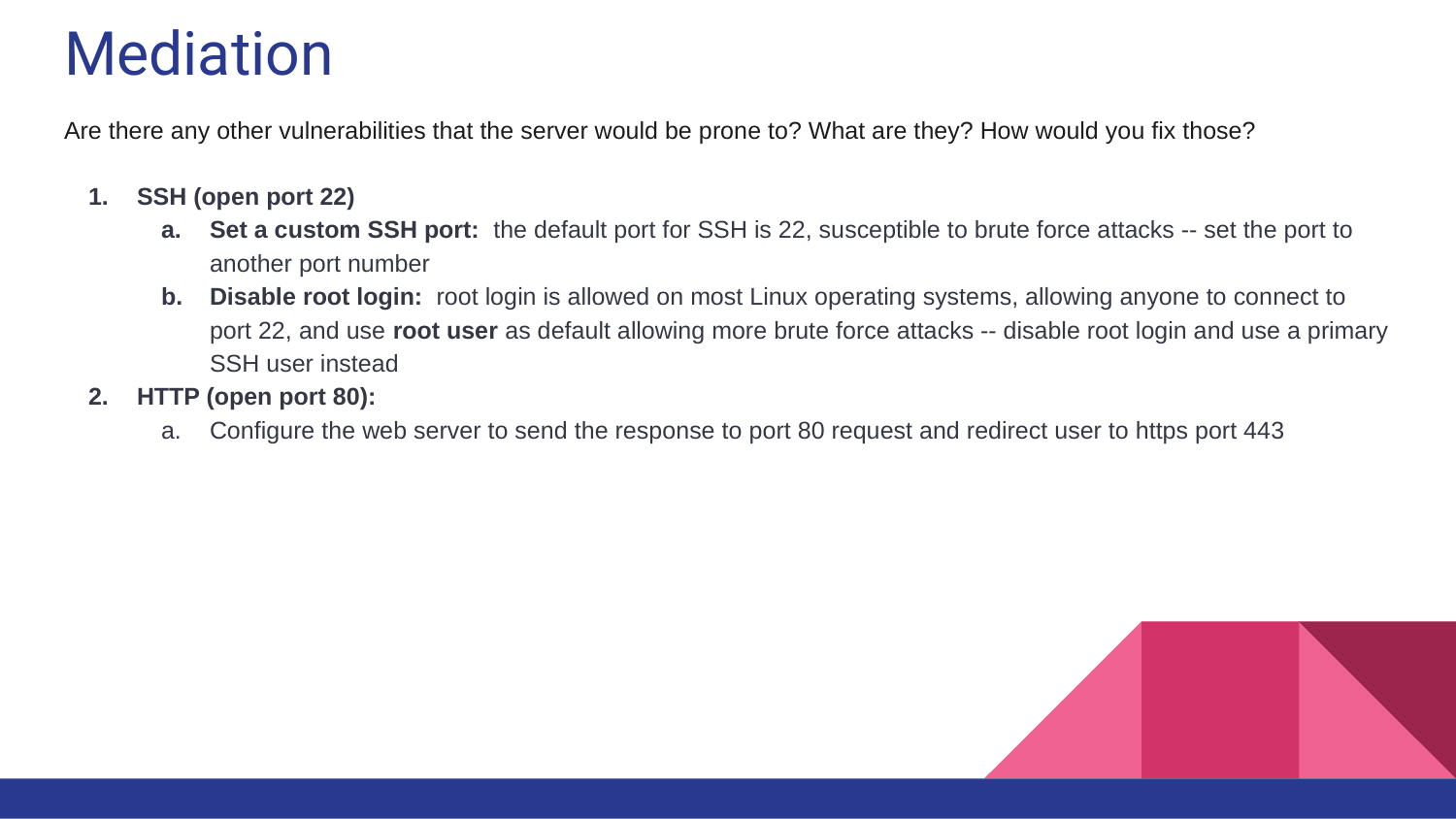

# Mediation
Are there any other vulnerabilities that the server would be prone to? What are they? How would you fix those?
SSH (open port 22)
Set a custom SSH port:  the default port for SSH is 22, susceptible to brute force attacks -- set the port to another port number
Disable root login:  root login is allowed on most Linux operating systems, allowing anyone to connect to port 22, and use root user as default allowing more brute force attacks -- disable root login and use a primary SSH user instead
HTTP (open port 80):
Configure the web server to send the response to port 80 request and redirect user to https port 443